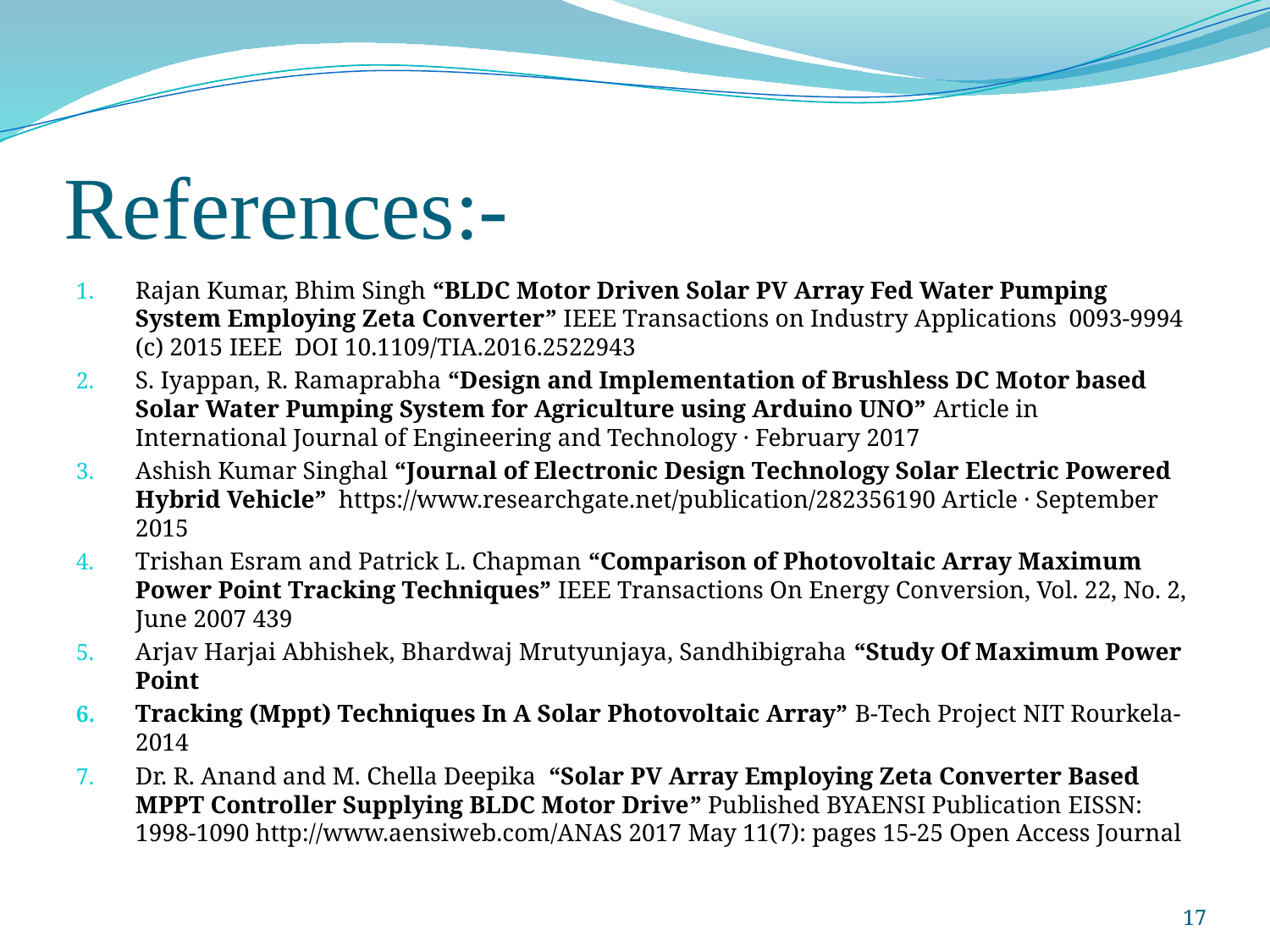

# References:-
Rajan Kumar, Bhim Singh “BLDC Motor Driven Solar PV Array Fed Water Pumping System Employing Zeta Converter” IEEE Transactions on Industry Applications  0093-9994 (c) 2015 IEEE  DOI 10.1109/TIA.2016.2522943
S. Iyappan, R. Ramaprabha “Design and Implementation of Brushless DC Motor based Solar Water Pumping System for Agriculture using Arduino UNO” Article in International Journal of Engineering and Technology · February 2017
Ashish Kumar Singhal “Journal of Electronic Design Technology Solar Electric Powered Hybrid Vehicle”  https://www.researchgate.net/publication/282356190 Article · September 2015
Trishan Esram and Patrick L. Chapman “Comparison of Photovoltaic Array Maximum Power Point Tracking Techniques” IEEE Transactions On Energy Conversion, Vol. 22, No. 2, June 2007 439
Arjav Harjai Abhishek, Bhardwaj Mrutyunjaya, Sandhibigraha “Study Of Maximum Power Point
Tracking (Mppt) Techniques In A Solar Photovoltaic Array” B-Tech Project NIT Rourkela-2014
Dr. R. Anand and M. Chella Deepika  “Solar PV Array Employing Zeta Converter Based MPPT Controller Supplying BLDC Motor Drive” Published BYAENSI Publication EISSN: 1998-1090 http://www.aensiweb.com/ANAS 2017 May 11(7): pages 15-25 Open Access Journal

17